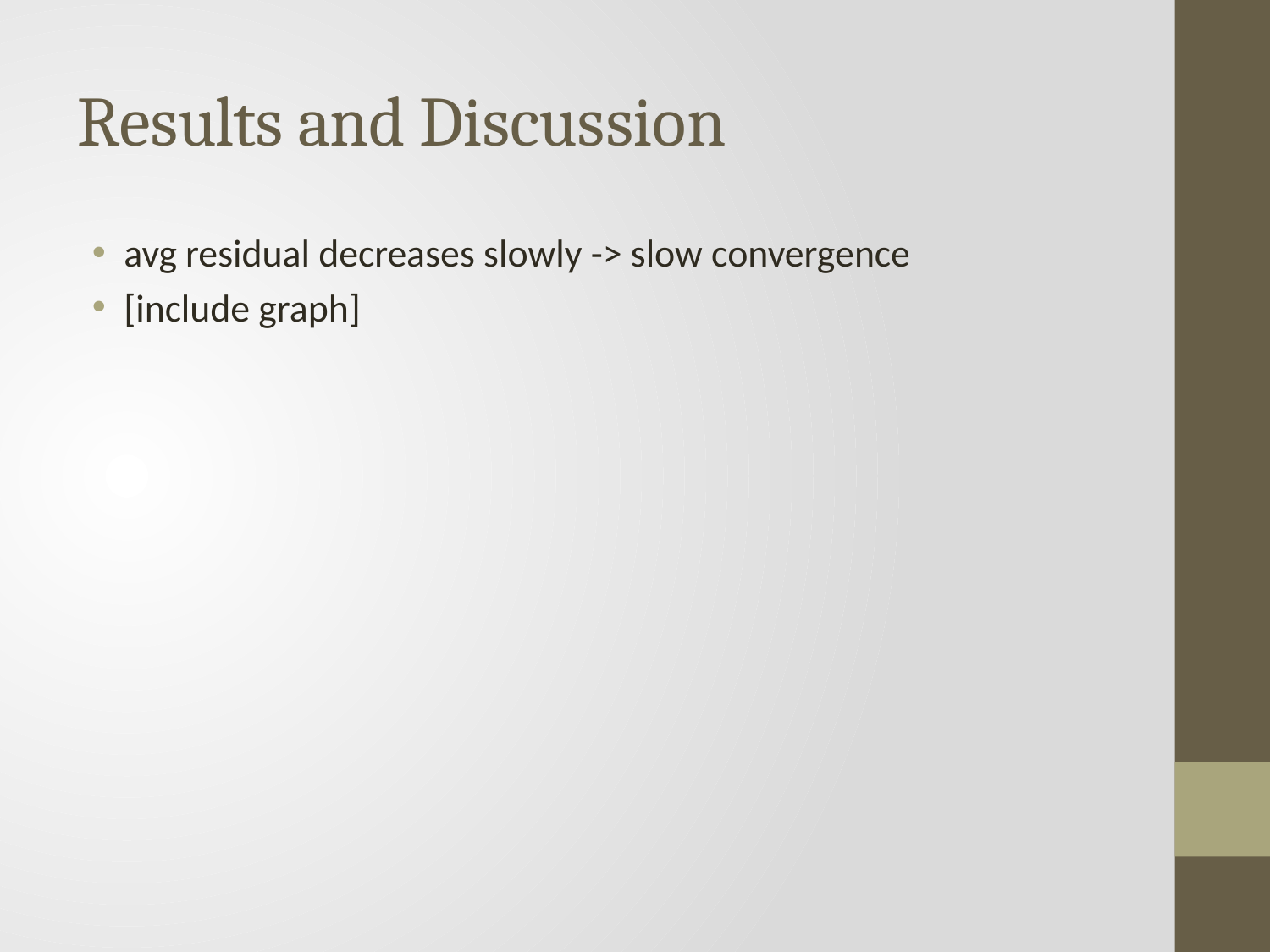

# Results and Discussion
avg residual decreases slowly -> slow convergence
[include graph]